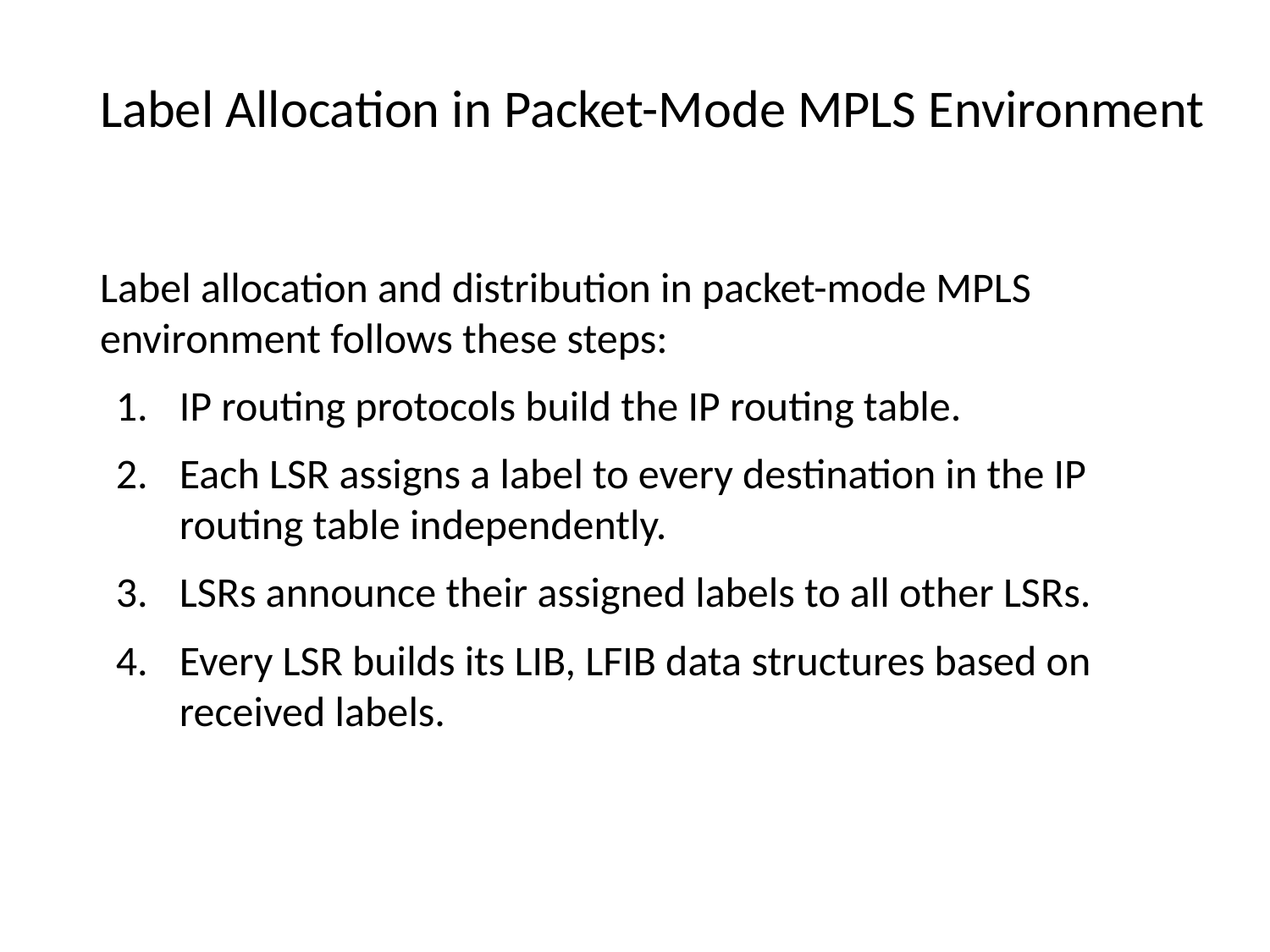

# Label Allocation in Packet-Mode MPLS Environment
Label allocation and distribution in packet-mode MPLS environment follows these steps:
IP routing protocols build the IP routing table.
Each LSR assigns a label to every destination in the IP routing table independently.
LSRs announce their assigned labels to all other LSRs.
Every LSR builds its LIB, LFIB data structures based on   received labels.